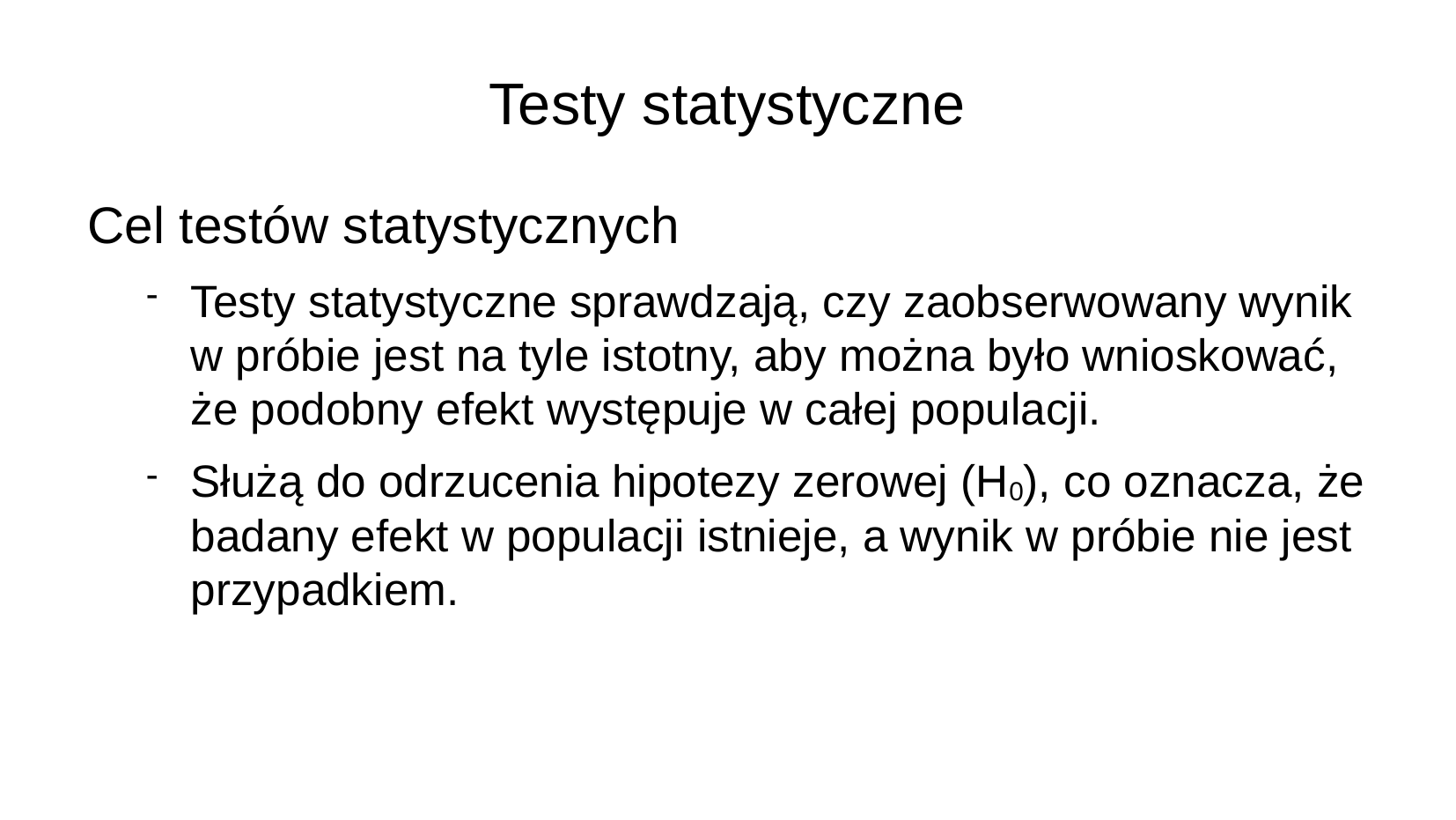

# Testy statystyczne
Cel testów statystycznych
Testy statystyczne sprawdzają, czy zaobserwowany wynik w próbie jest na tyle istotny, aby można było wnioskować, że podobny efekt występuje w całej populacji.
Służą do odrzucenia hipotezy zerowej (H0), co oznacza, że badany efekt w populacji istnieje, a wynik w próbie nie jest przypadkiem.